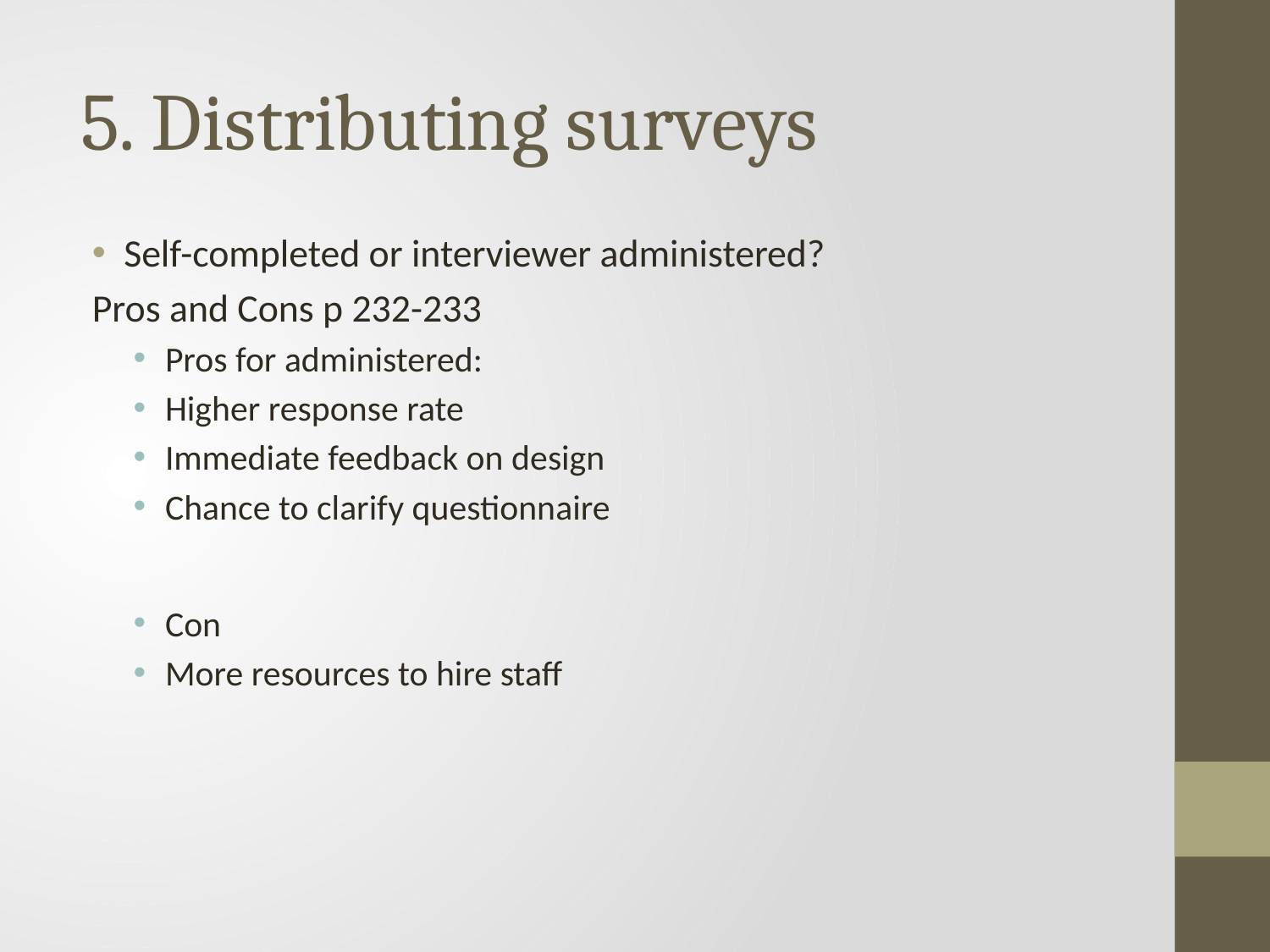

# 5. Distributing surveys
Self-completed or interviewer administered?
Pros and Cons p 232-233
Pros for administered:
Higher response rate
Immediate feedback on design
Chance to clarify questionnaire

Con
More resources to hire staff